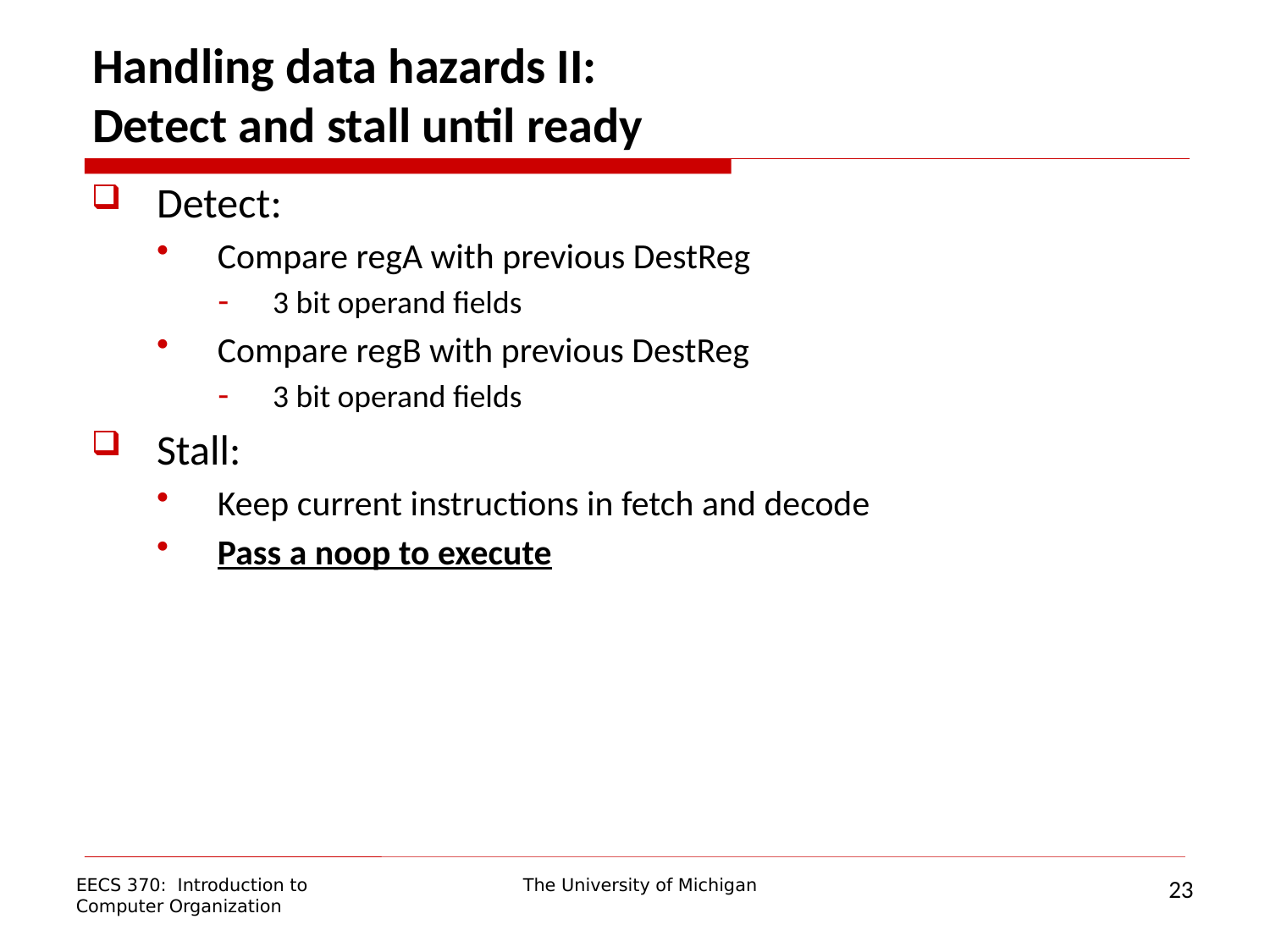

# Handling data hazards II: Detect and stall until ready
Detect:
Compare regA with previous DestReg
3 bit operand fields
Compare regB with previous DestReg
3 bit operand fields
Stall:
Keep current instructions in fetch and decode
Pass a noop to execute

23